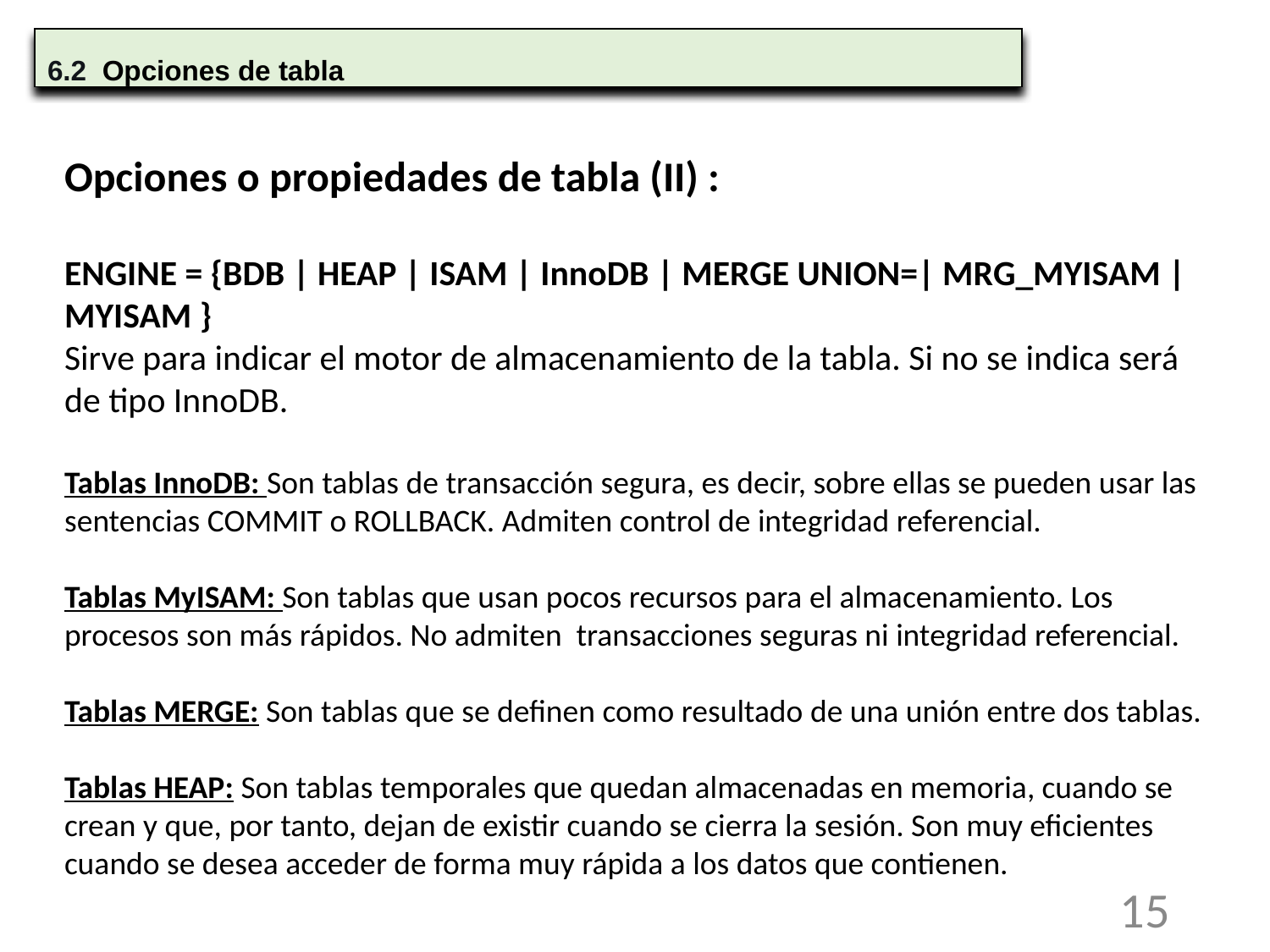

6.2  Opciones de tabla
Opciones o propiedades de tabla (II) :

ENGINE = {BDB | HEAP | ISAM | InnoDB | MERGE UNION=| MRG_MYISAM | MYISAM }
Sirve para indicar el motor de almacenamiento de la tabla. Si no se indica será de tipo InnoDB.

Tablas InnoDB: Son tablas de transacción segura, es decir, sobre ellas se pueden usar las sentencias COMMIT o ROLLBACK. Admiten control de integridad referencial.

Tablas MyISAM: Son tablas que usan pocos recursos para el almacenamiento. Los procesos son más rápidos. No admiten  transacciones seguras ni integridad referencial.

Tablas MERGE: Son tablas que se definen como resultado de una unión entre dos tablas.

Tablas HEAP: Son tablas temporales que quedan almacenadas en memoria, cuando se crean y que, por tanto, dejan de existir cuando se cierra la sesión. Son muy eficientes cuando se desea acceder de forma muy rápida a los datos que contienen.
15